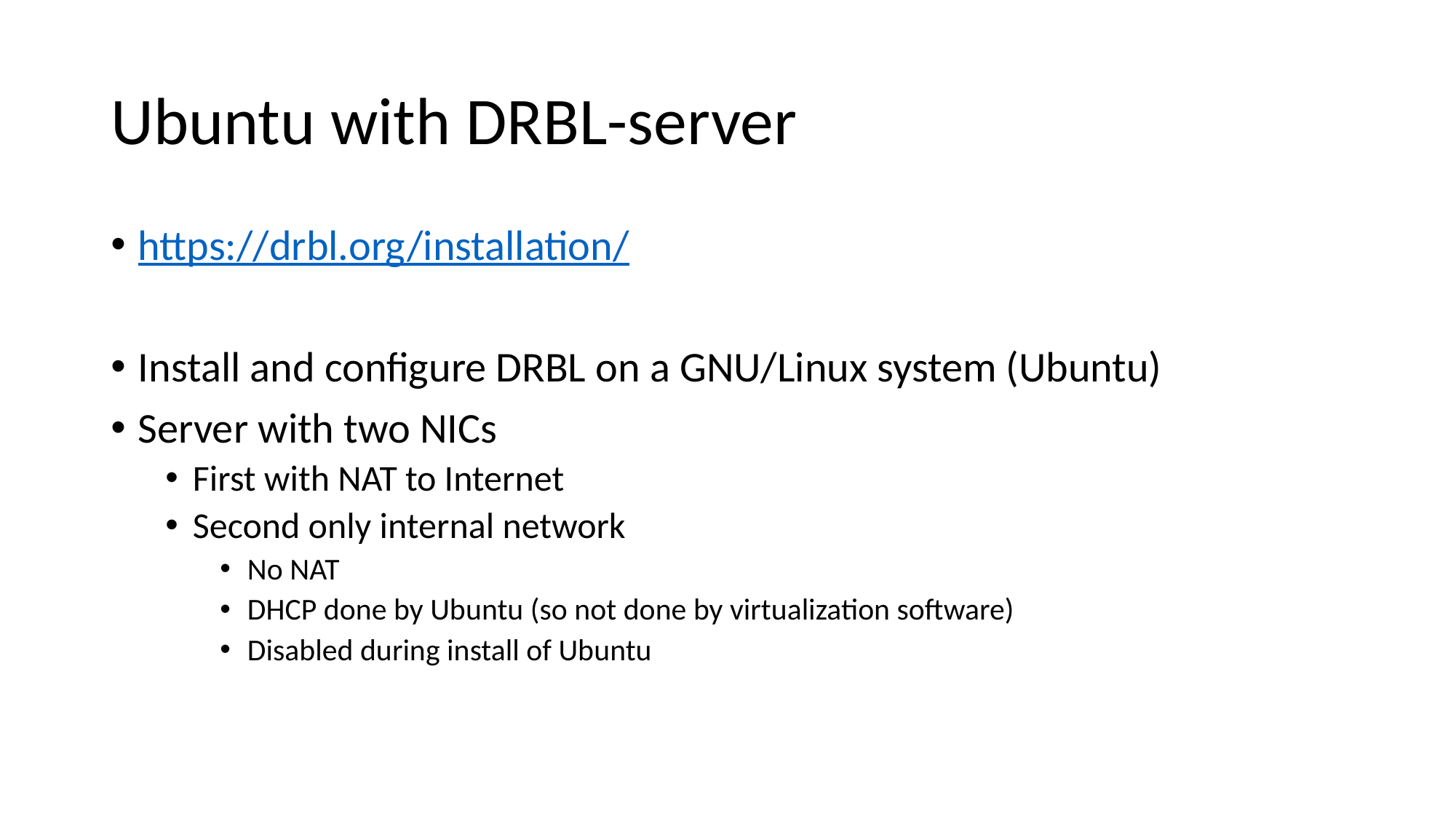

# Ubuntu with DRBL-server
https://drbl.org/installation/

Install and configure DRBL on a GNU/Linux system (Ubuntu)
Server with two NICs
First with NAT to Internet
Second only internal network
No NAT
DHCP done by Ubuntu (so not done by virtualization software)
Disabled during install of Ubuntu